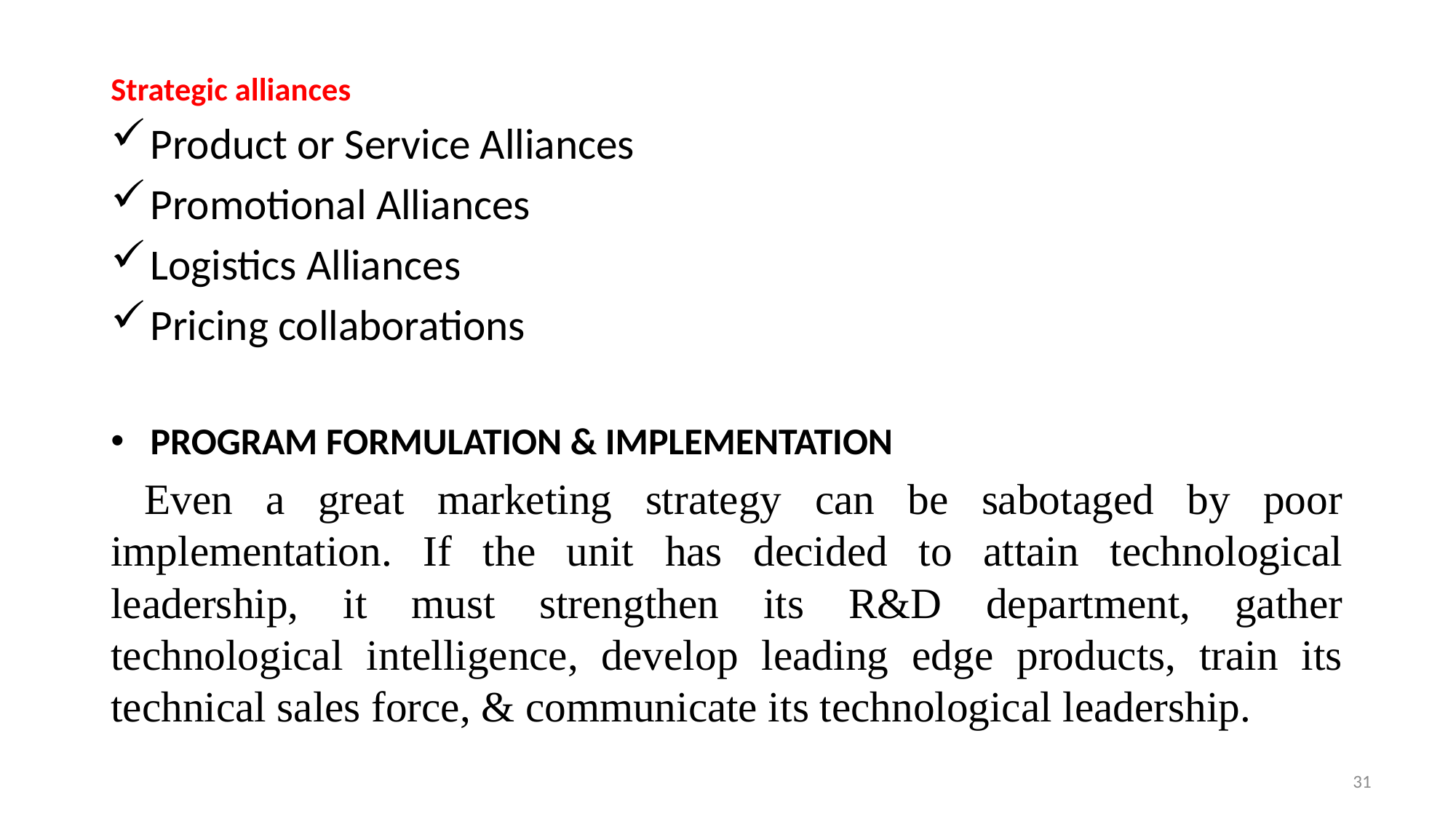

Strategic alliances
Product or Service Alliances
Promotional Alliances
Logistics Alliances
Pricing collaborations

PROGRAM FORMULATION & IMPLEMENTATION
 Even a great marketing strategy can be sabotaged by poor implementation. If the unit has decided to attain technological leadership, it must strengthen its R&D department, gather technological intelligence, develop leading edge products, train its technical sales force, & communicate its technological leadership.

31